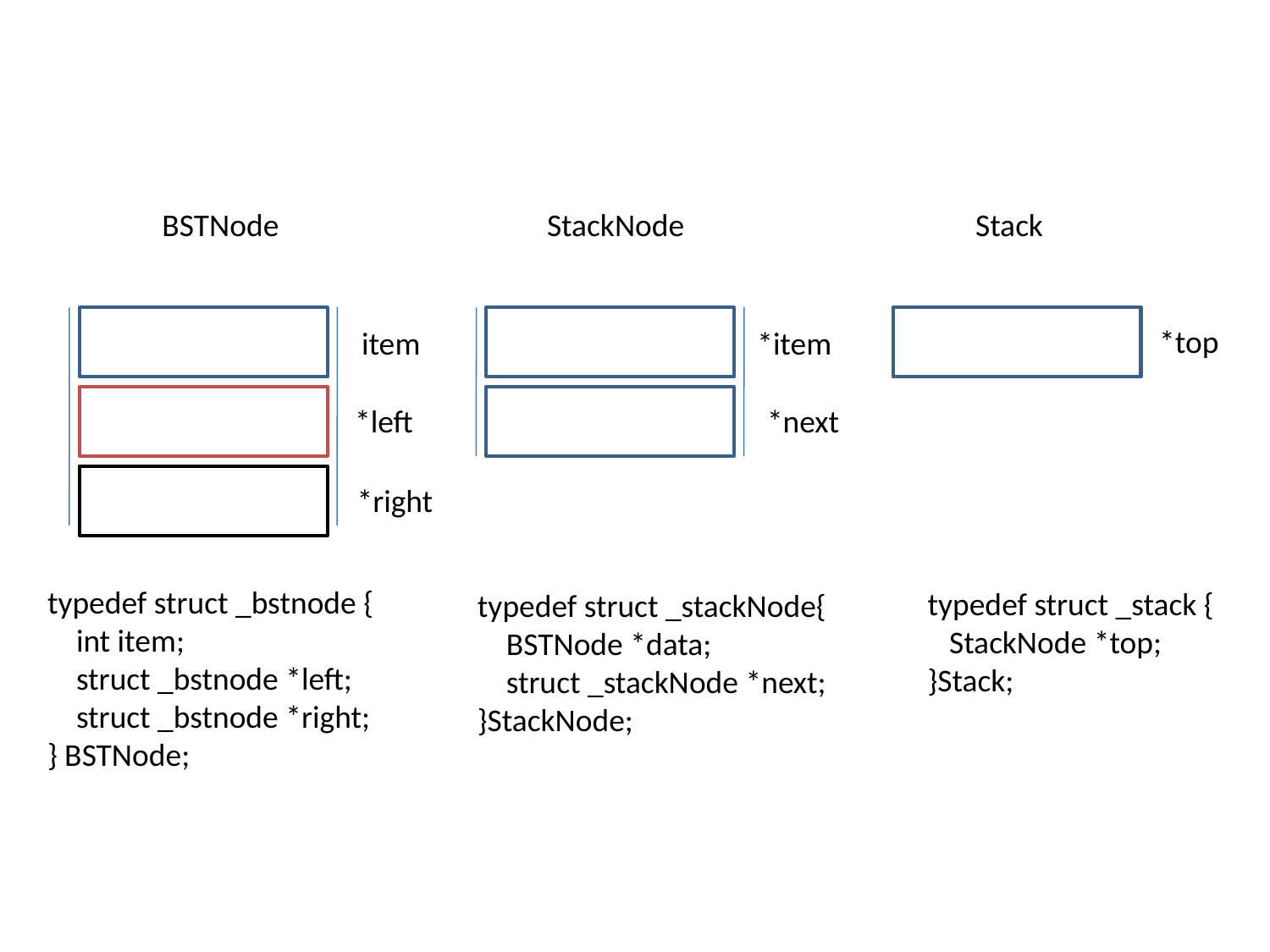

BSTNode
StackNode
Stack

*top
item
*item

*left
*next

*right
typedef struct _bstnode {
    int item;
    struct _bstnode *left;
    struct _bstnode *right;
} BSTNode;
typedef struct _stack {
   StackNode *top;
}Stack;
typedef struct _stackNode{
    BSTNode *data;
    struct _stackNode *next;
}StackNode;